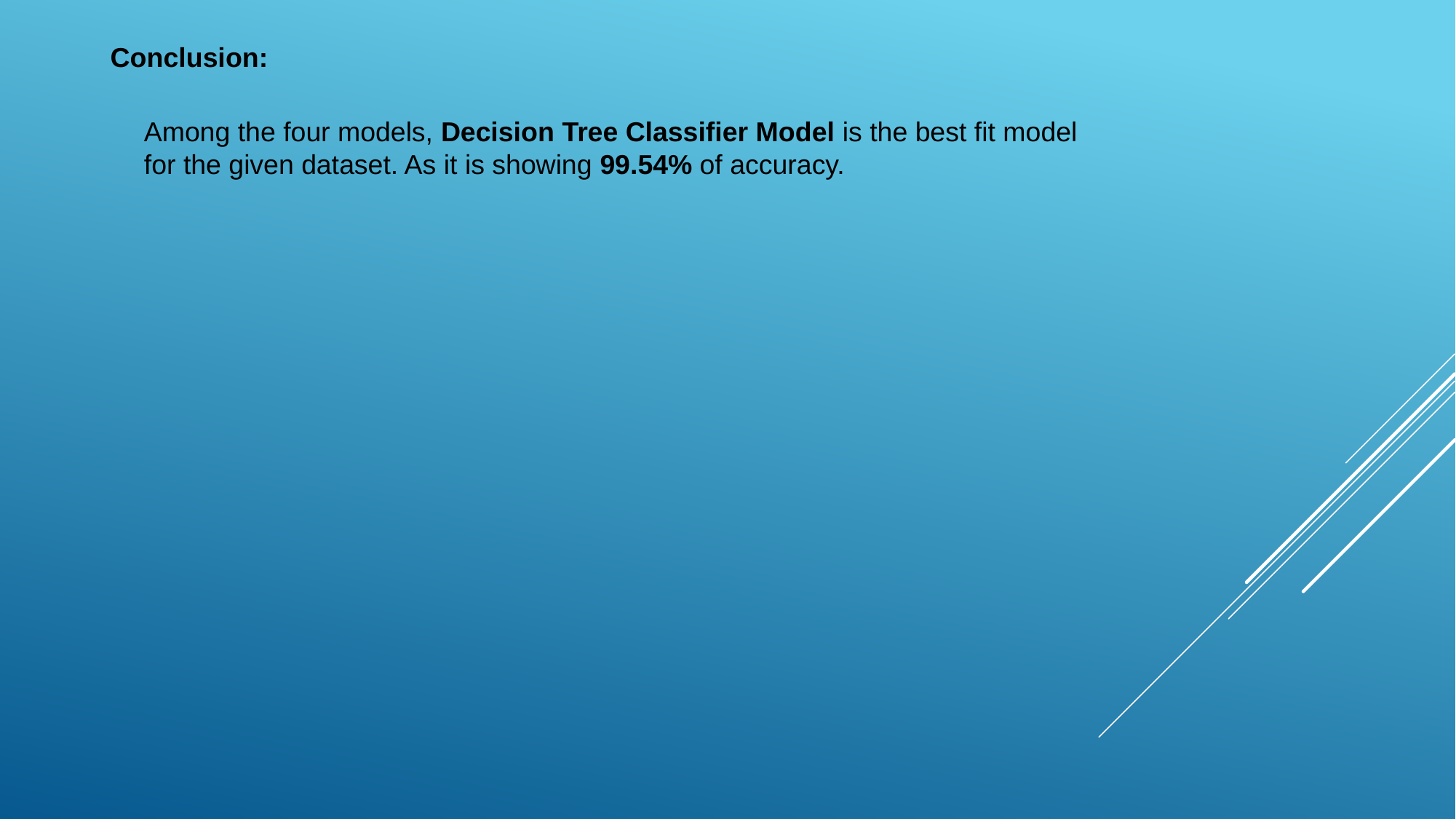

Conclusion:
Among the four models, Decision Tree Classifier Model is the best fit model for the given dataset. As it is showing 99.54% of accuracy.